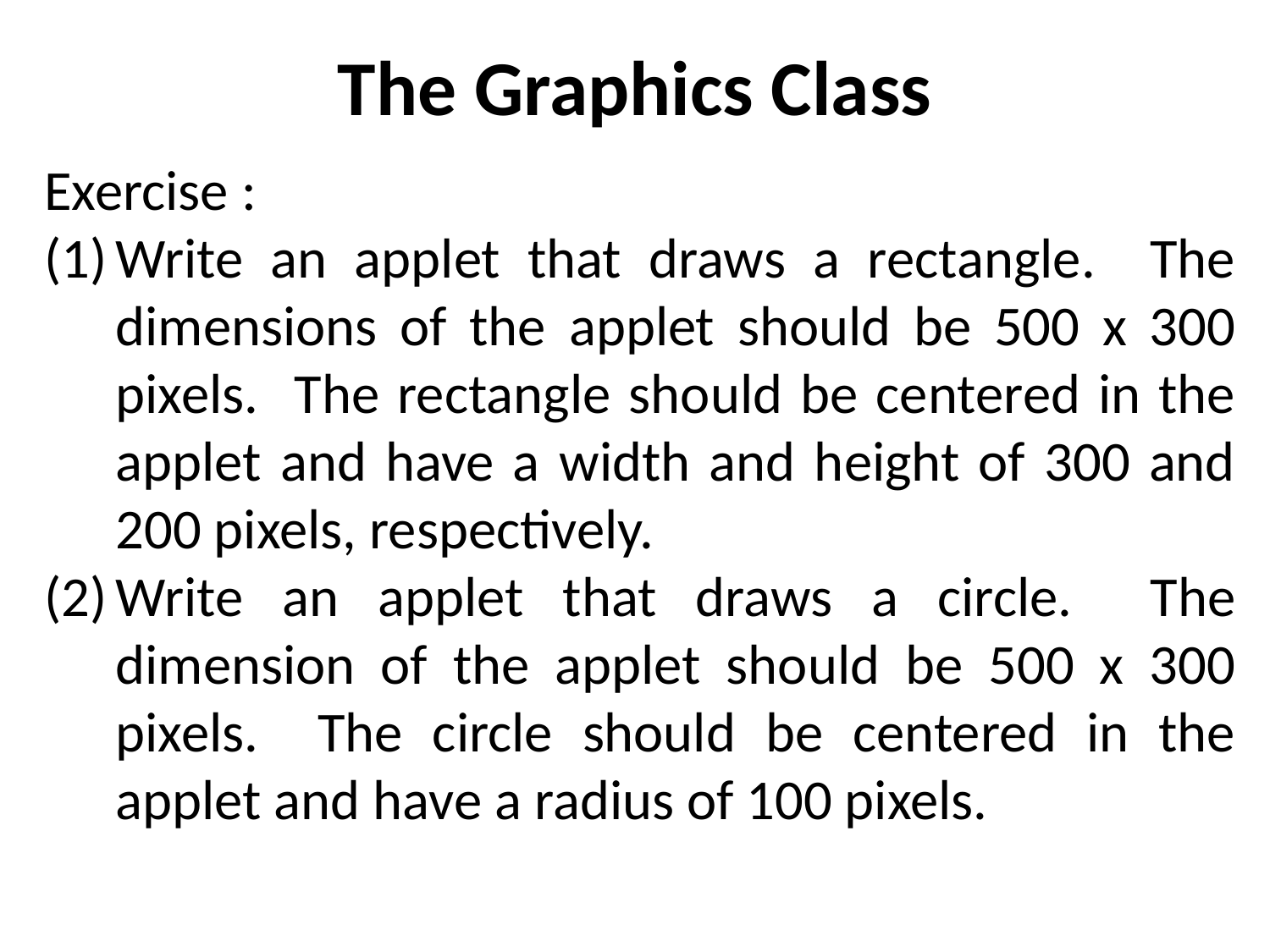

# The Graphics Class
Exercise :
Write an applet that draws a rectangle.  The dimensions of the applet should be 500 x 300 pixels.  The rectangle should be centered in the applet and have a width and height of 300 and 200 pixels, respectively.
Write an applet that draws a circle.  The dimension of the applet should be 500 x 300 pixels.  The circle should be centered in the applet and have a radius of 100 pixels.